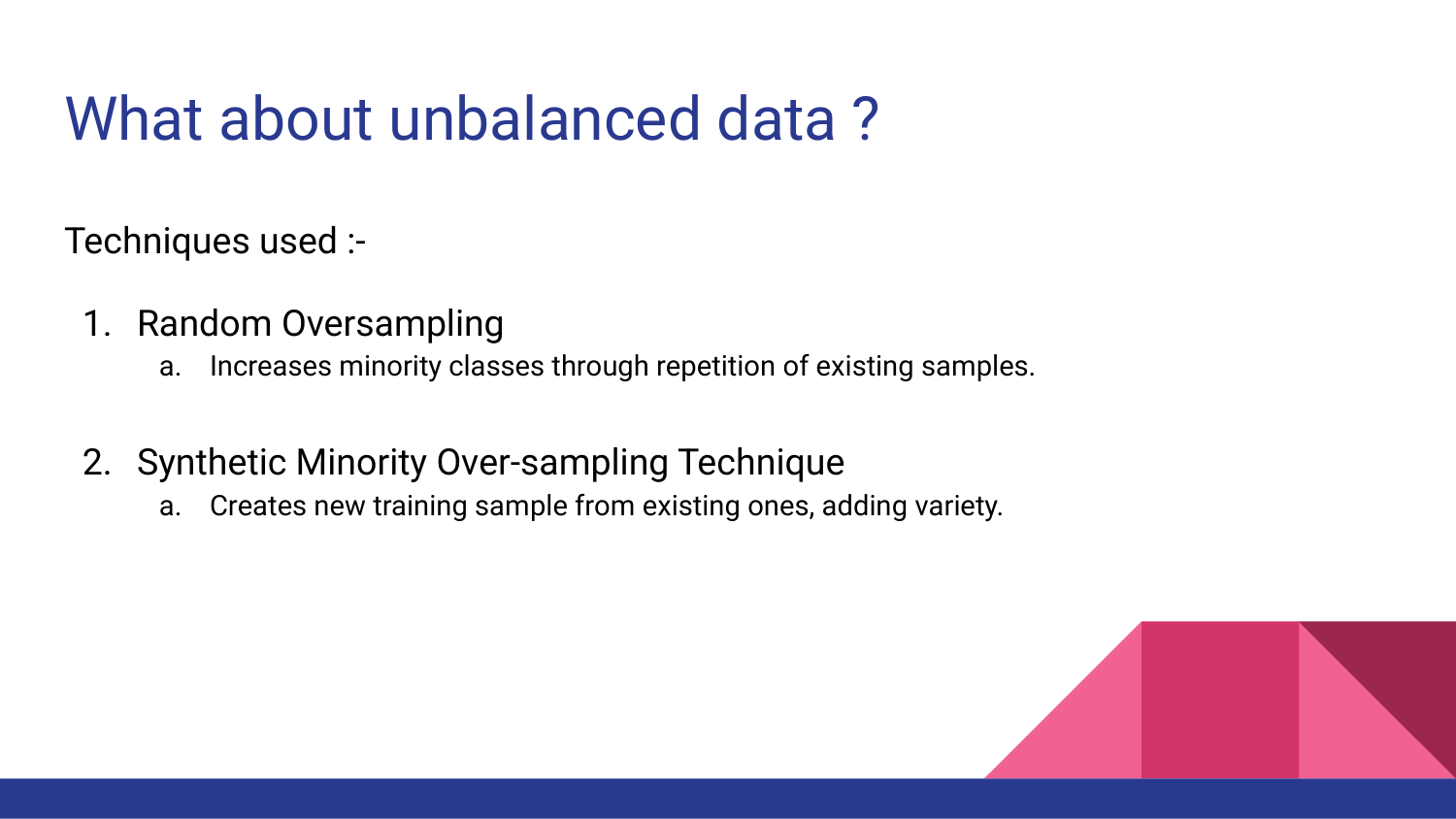

# What about unbalanced data ?
Techniques used :-
Random Oversampling
Increases minority classes through repetition of existing samples.

Synthetic Minority Over-sampling Technique
Creates new training sample from existing ones, adding variety.